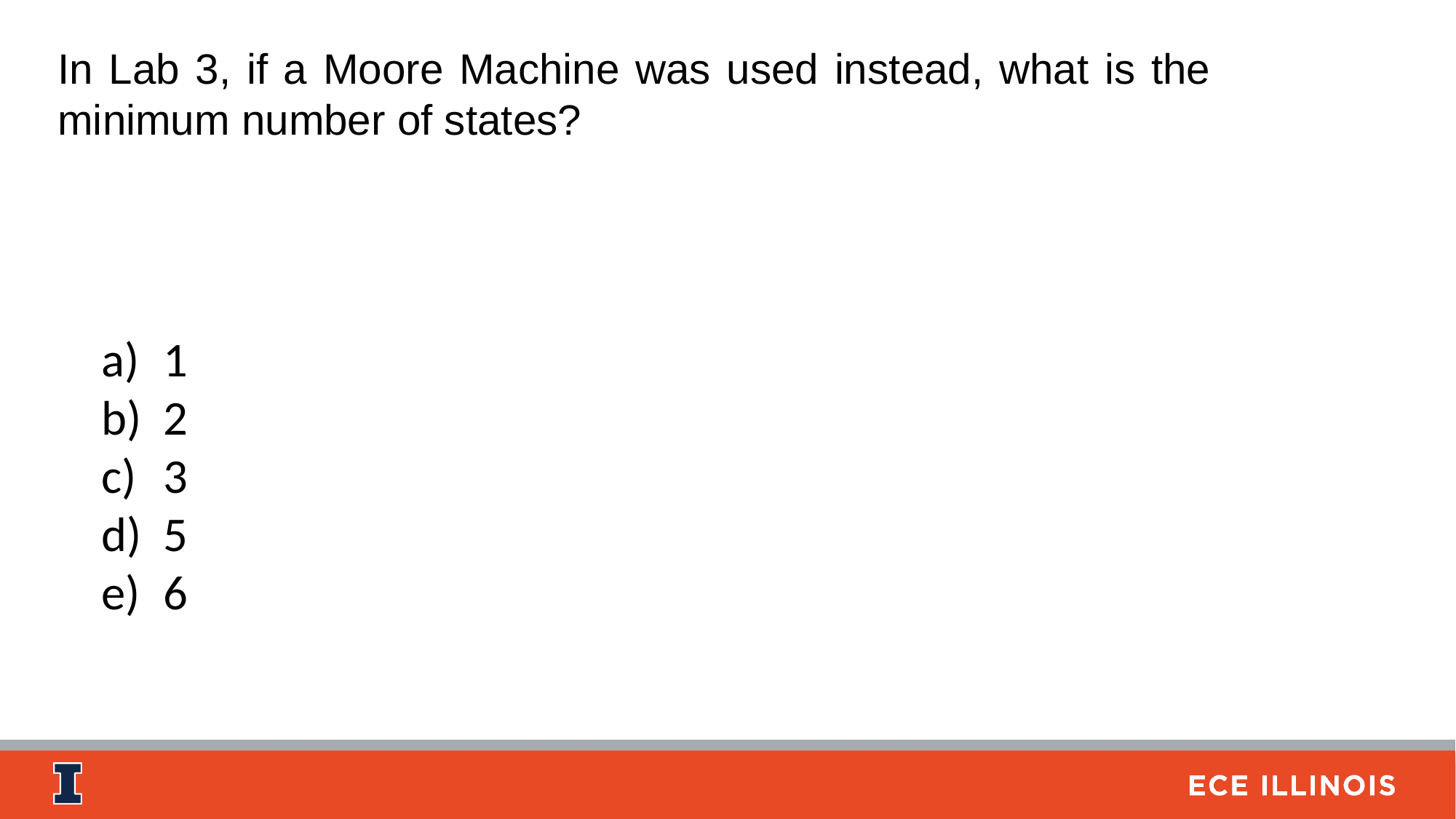

In Lab 3, if a Moore Machine was used instead, what is the minimum number of states?
1
2
3
5
6